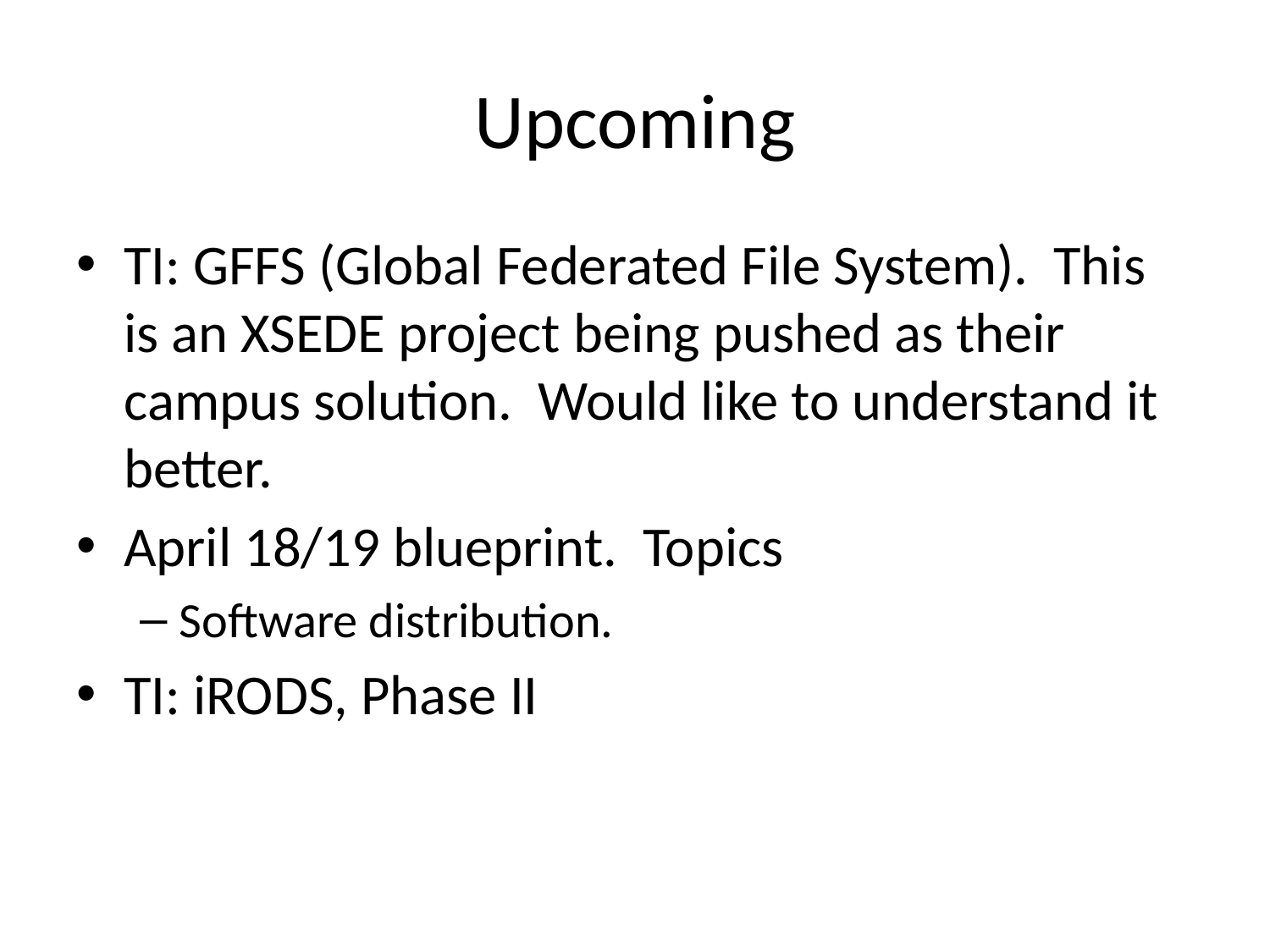

# Upcoming
TI: GFFS (Global Federated File System).  This is an XSEDE project being pushed as their campus solution.  Would like to understand it better.
April 18/19 blueprint.  Topics
Software distribution.
TI: iRODS, Phase II